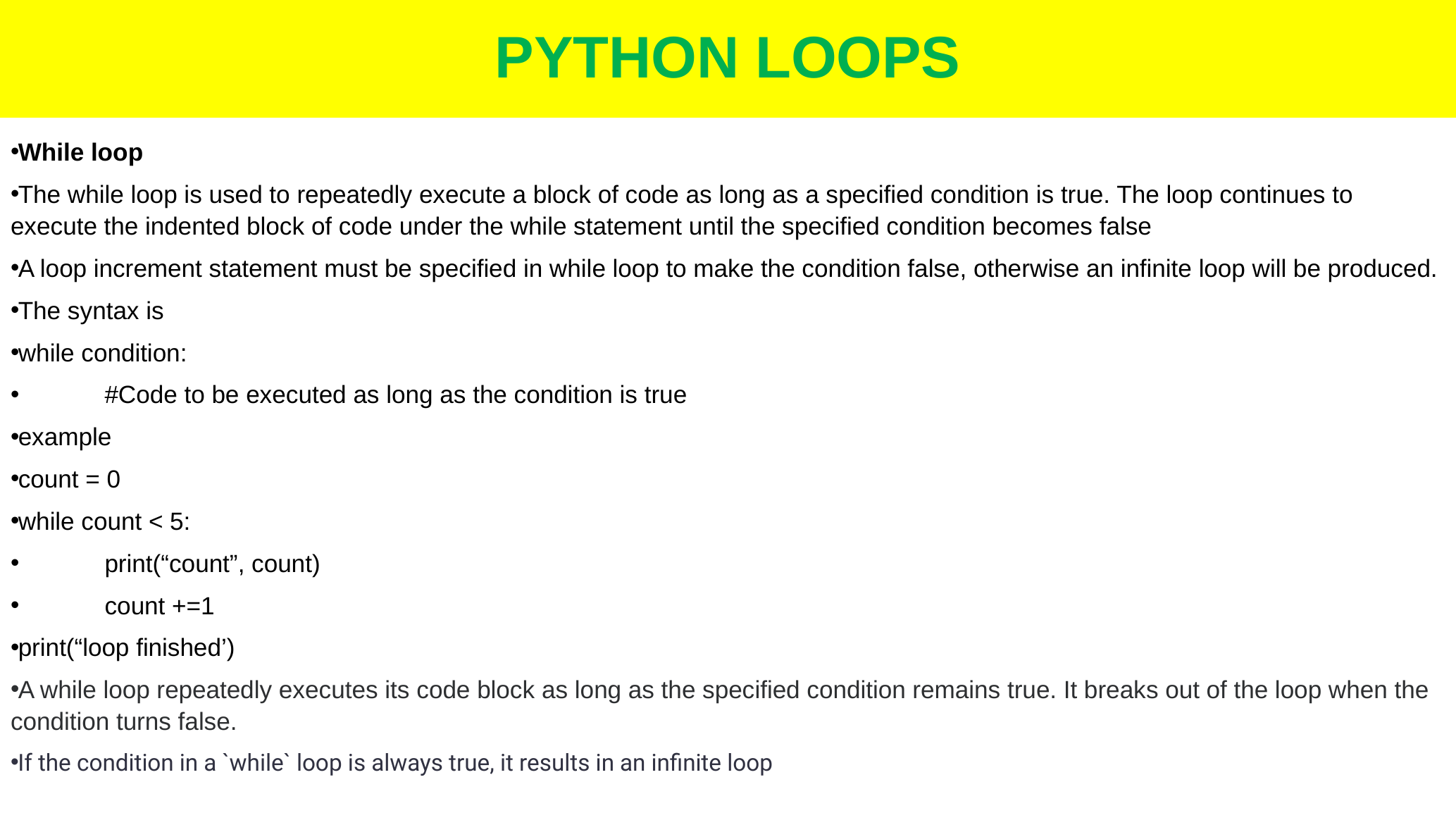

# PYTHON LOOPS
While loop
The while loop is used to repeatedly execute a block of code as long as a specified condition is true. The loop continues to execute the indented block of code under the while statement until the specified condition becomes false
A loop increment statement must be specified in while loop to make the condition false, otherwise an infinite loop will be produced.
The syntax is
while condition:
	#Code to be executed as long as the condition is true
example
count = 0
while count < 5:
	print(“count”, count)
	count +=1
print(“loop finished’)
A while loop repeatedly executes its code block as long as the specified condition remains true. It breaks out of the loop when the condition turns false.
If the condition in a `while` loop is always true, it results in an infinite loop